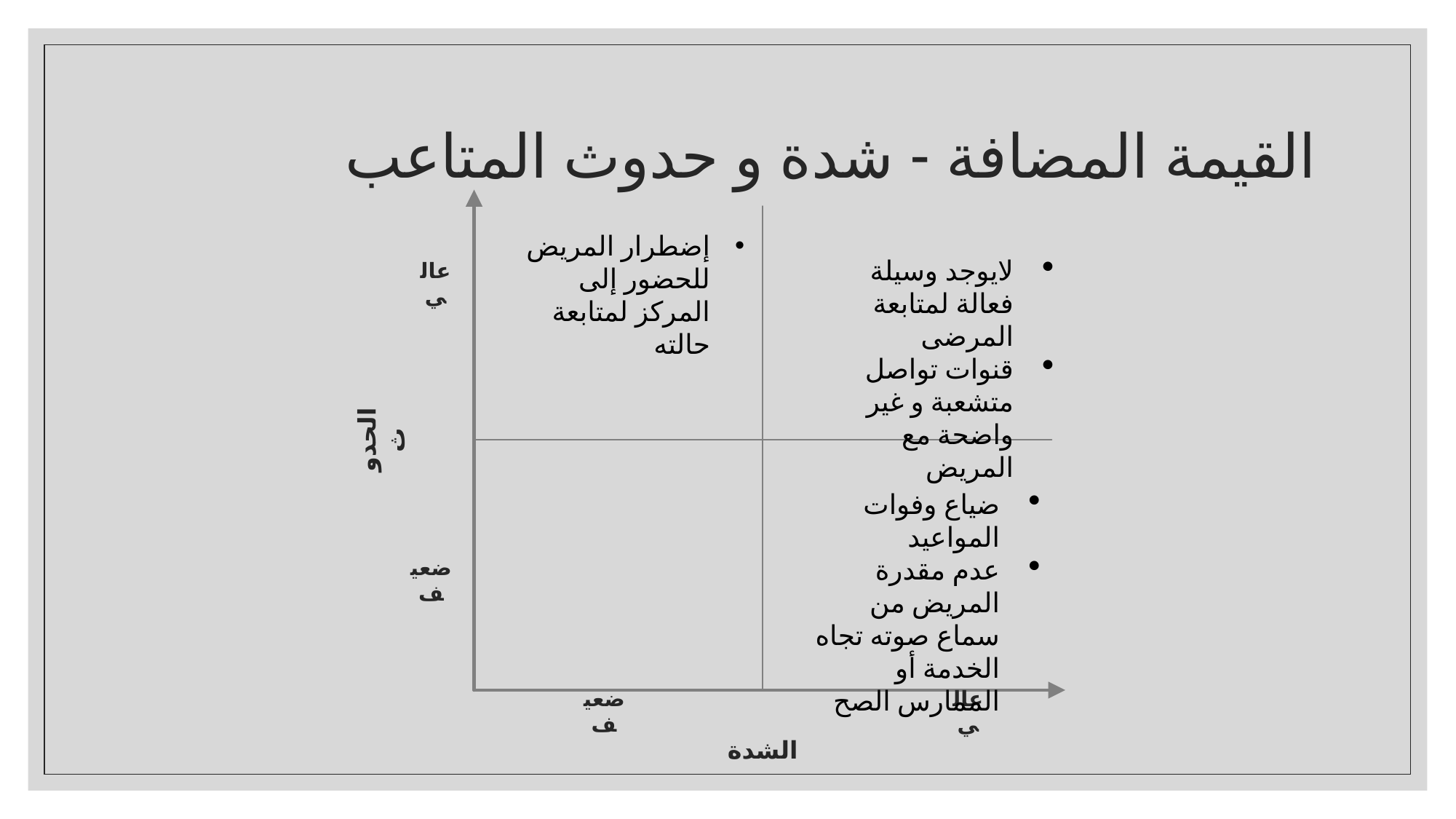

# القيمة المضافة - شدة و حدوث المتاعب
إضطرار المريض للحضور إلى المركز لمتابعة حالته
لايوجد وسيلة فعالة لمتابعة المرضى
قنوات تواصل متشعبة و غير واضحة مع المريض
عالي
الحدوث
ضياع وفوات المواعيد
عدم مقدرة المريض من سماع صوته تجاه الخدمة أو الممارس الصح
ضعيف
ضعيف
عالي
الشدة